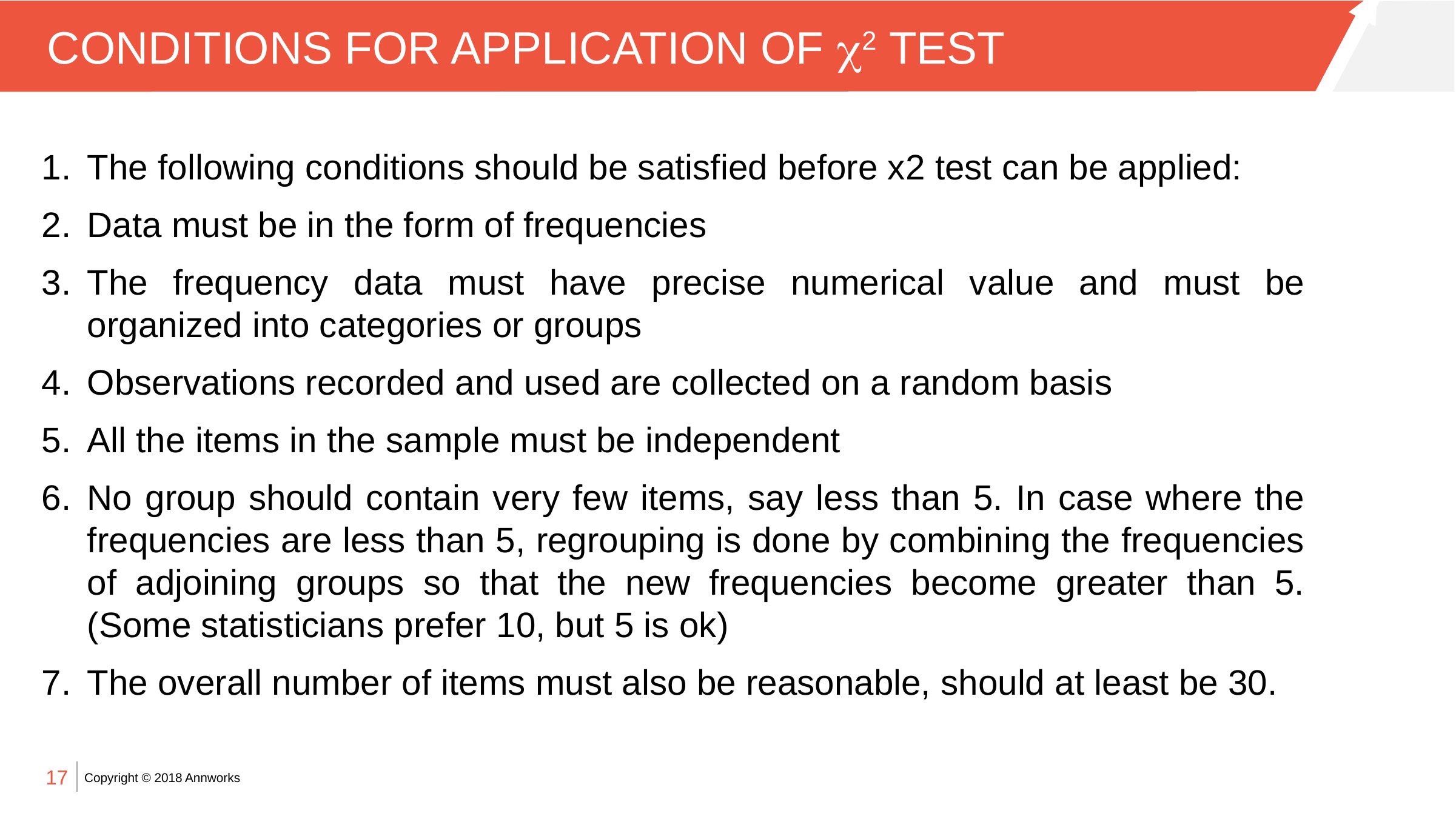

# CONDITIONS FOR APPLICATION OF χ2 TEST
The following conditions should be satisfied before x2 test can be applied:
Data must be in the form of frequencies
The frequency data must have precise numerical value and must be organized into categories or groups
Observations recorded and used are collected on a random basis
All the items in the sample must be independent
No group should contain very few items, say less than 5. In case where the frequencies are less than 5, regrouping is done by combining the frequencies of adjoining groups so that the new frequencies become greater than 5. (Some statisticians prefer 10, but 5 is ok)
The overall number of items must also be reasonable, should at least be 30.
17